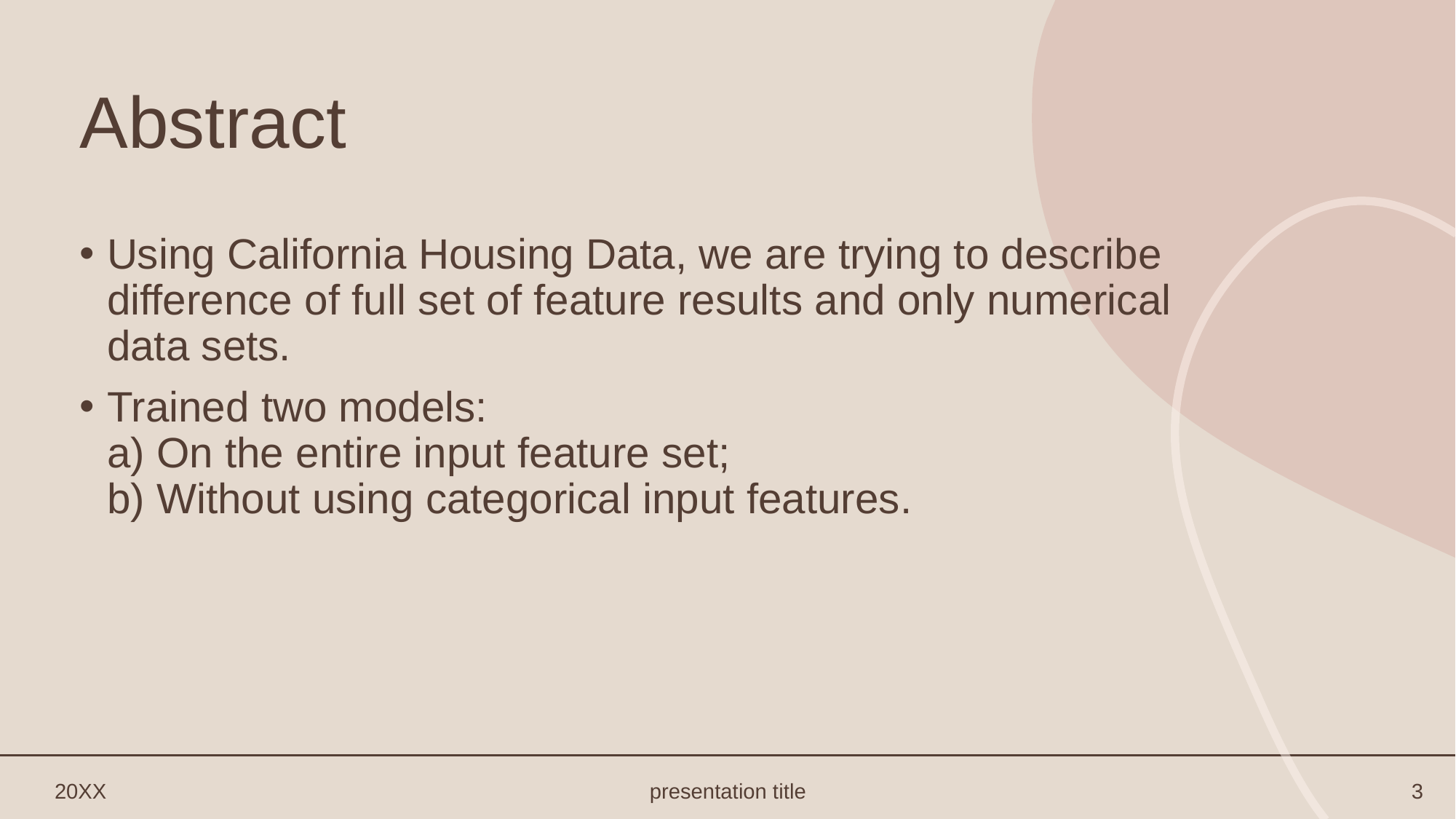

# Abstract
Using California Housing Data, we are trying to describe difference of full set of feature results and only numerical data sets.
Trained two models:
a) On the entire input feature set;
b) Without using categorical input features.
20XX
presentation title
3